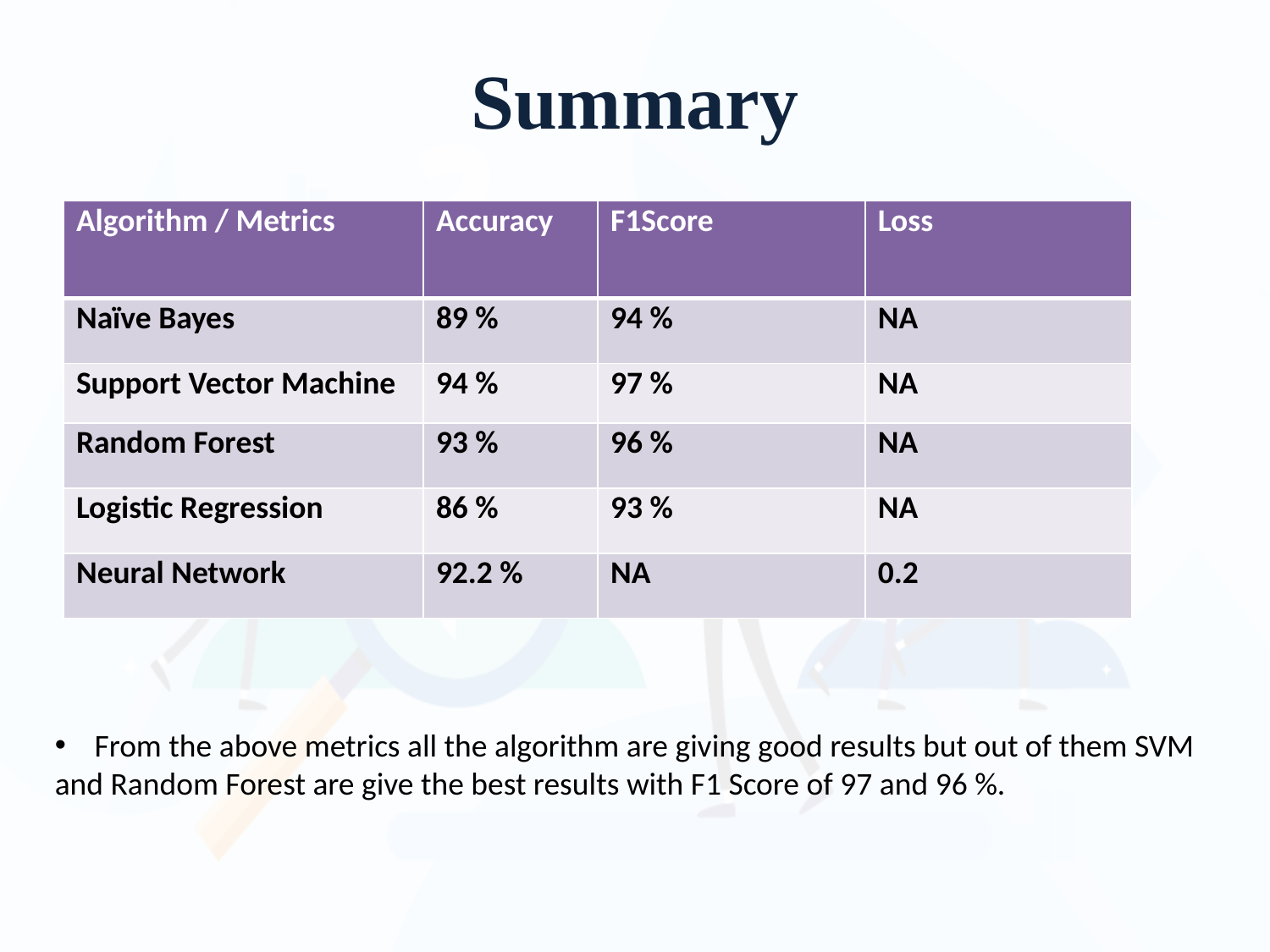

# Summary
| Algorithm / Metrics | Accuracy | F1Score | Loss |
| --- | --- | --- | --- |
| Naïve Bayes | 89 % | 94 % | NA |
| Support Vector Machine | 94 % | 97 % | NA |
| Random Forest | 93 % | 96 % | NA |
| Logistic Regression | 86 % | 93 % | NA |
| Neural Network | 92.2 % | NA | 0.2 |
From the above metrics all the algorithm are giving good results but out of them SVM
and Random Forest are give the best results with F1 Score of 97 and 96 %.